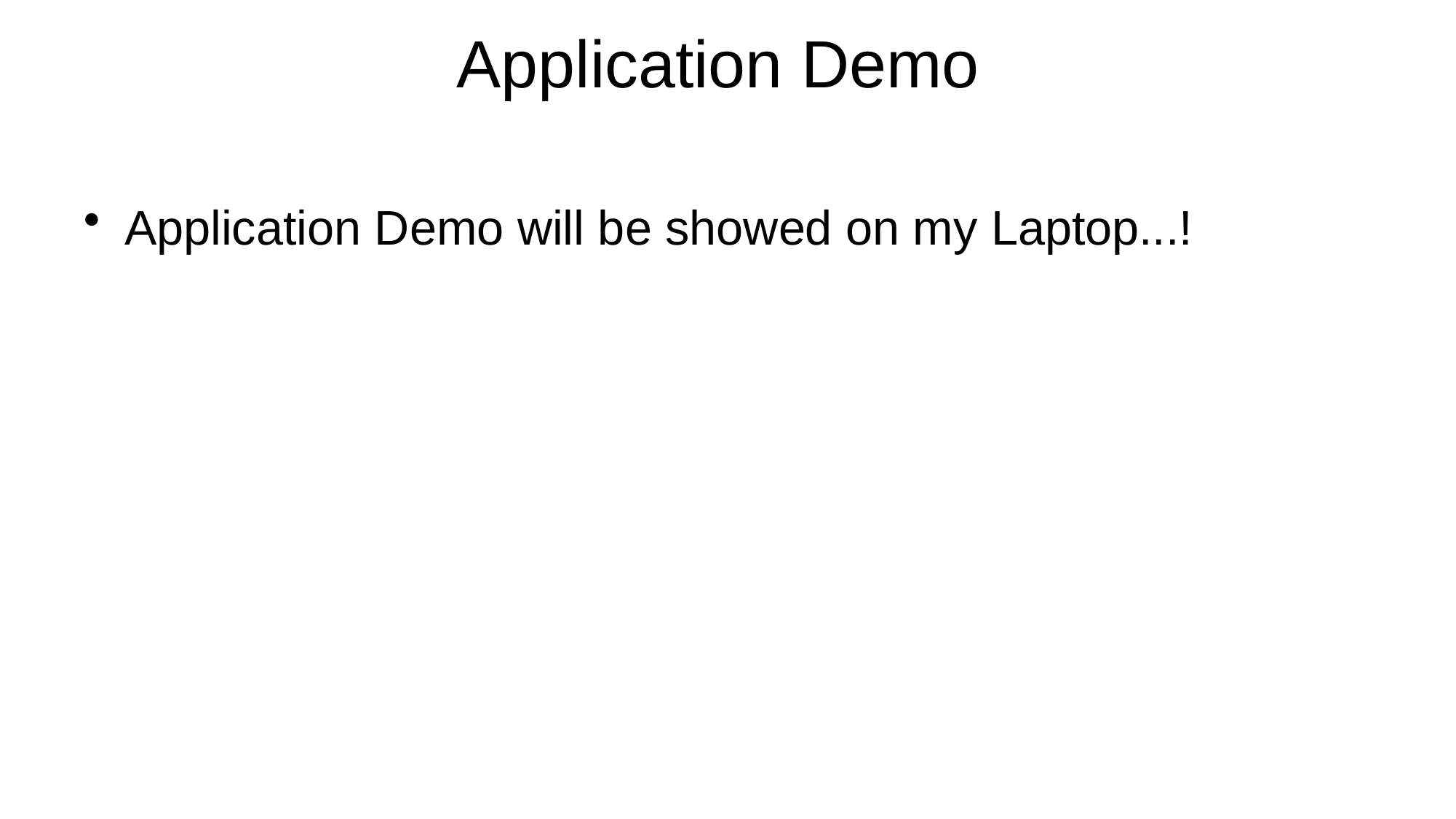

# Application Demo
Application Demo will be showed on my Laptop...!